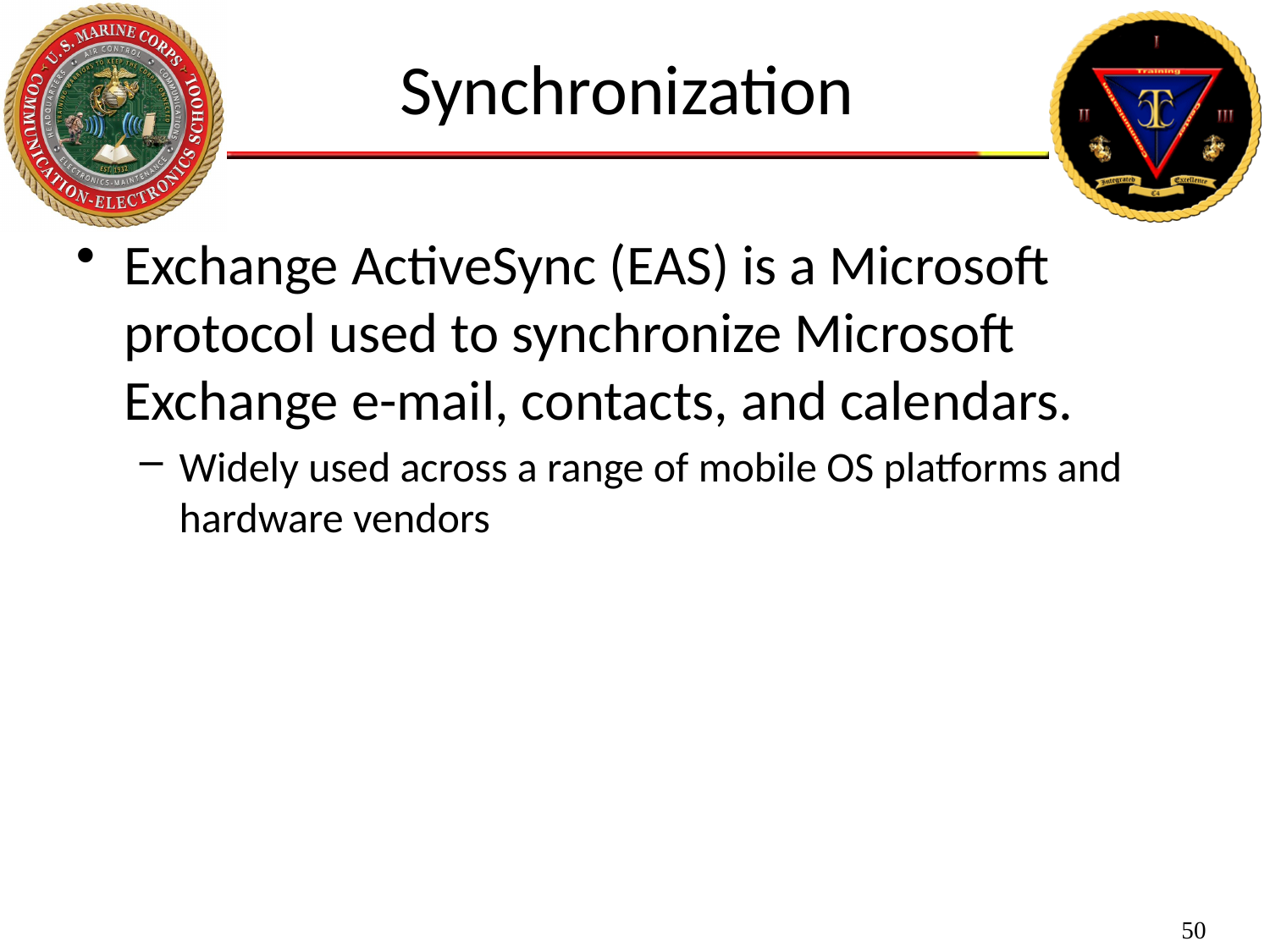

# Synchronization
Exchange ActiveSync (EAS) is a Microsoft protocol used to synchronize Microsoft Exchange e-mail, contacts, and calendars.
Widely used across a range of mobile OS platforms and hardware vendors